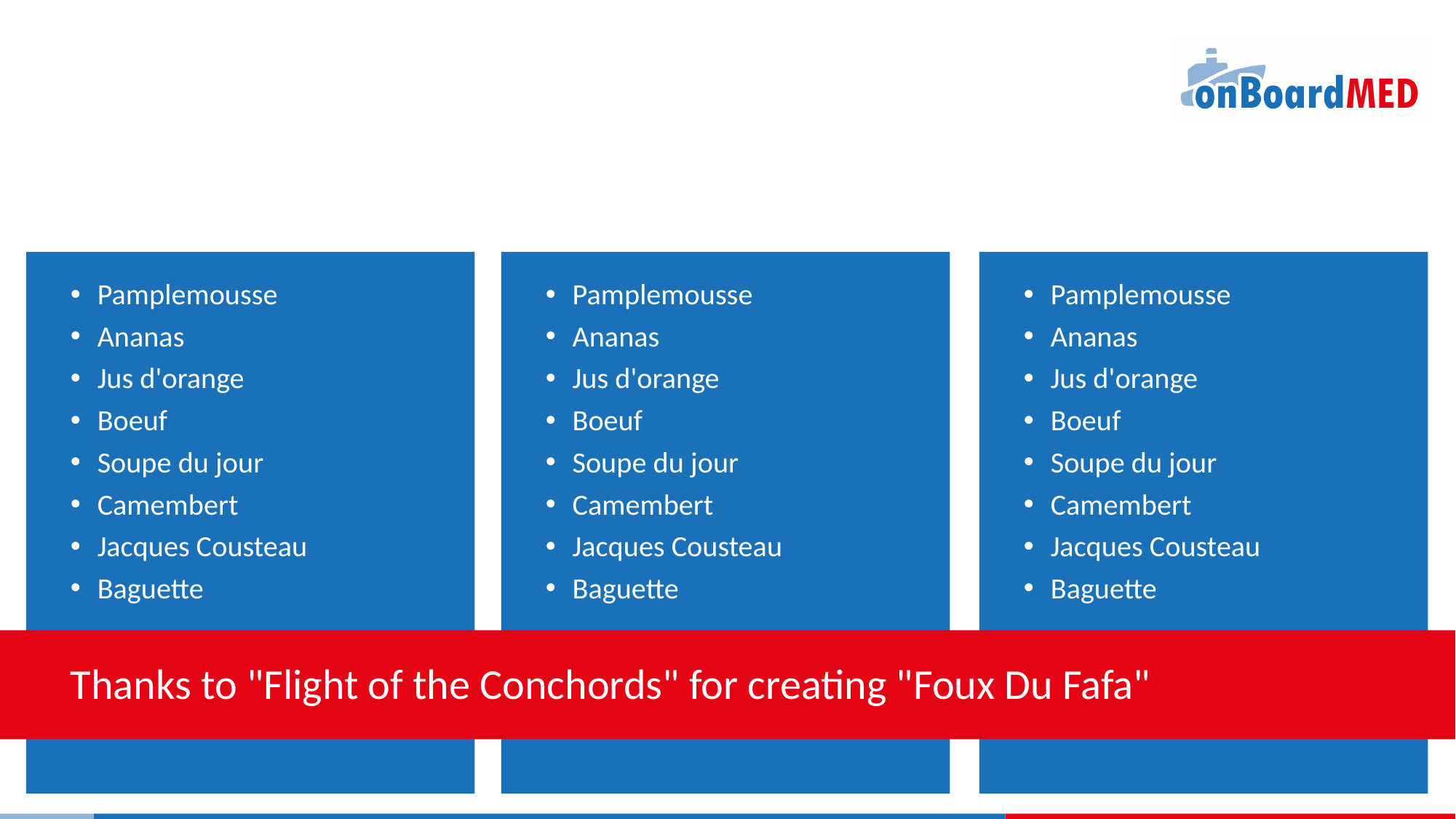

#
Pamplemousse
Ananas
Jus d'orange
Boeuf
Soupe du jour
Camembert
Jacques Cousteau
Baguette
Pamplemousse
Ananas
Jus d'orange
Boeuf
Soupe du jour
Camembert
Jacques Cousteau
Baguette
Pamplemousse
Ananas
Jus d'orange
Boeuf
Soupe du jour
Camembert
Jacques Cousteau
Baguette
Thanks to "Flight of the Conchords" for creating "Foux Du Fafa"